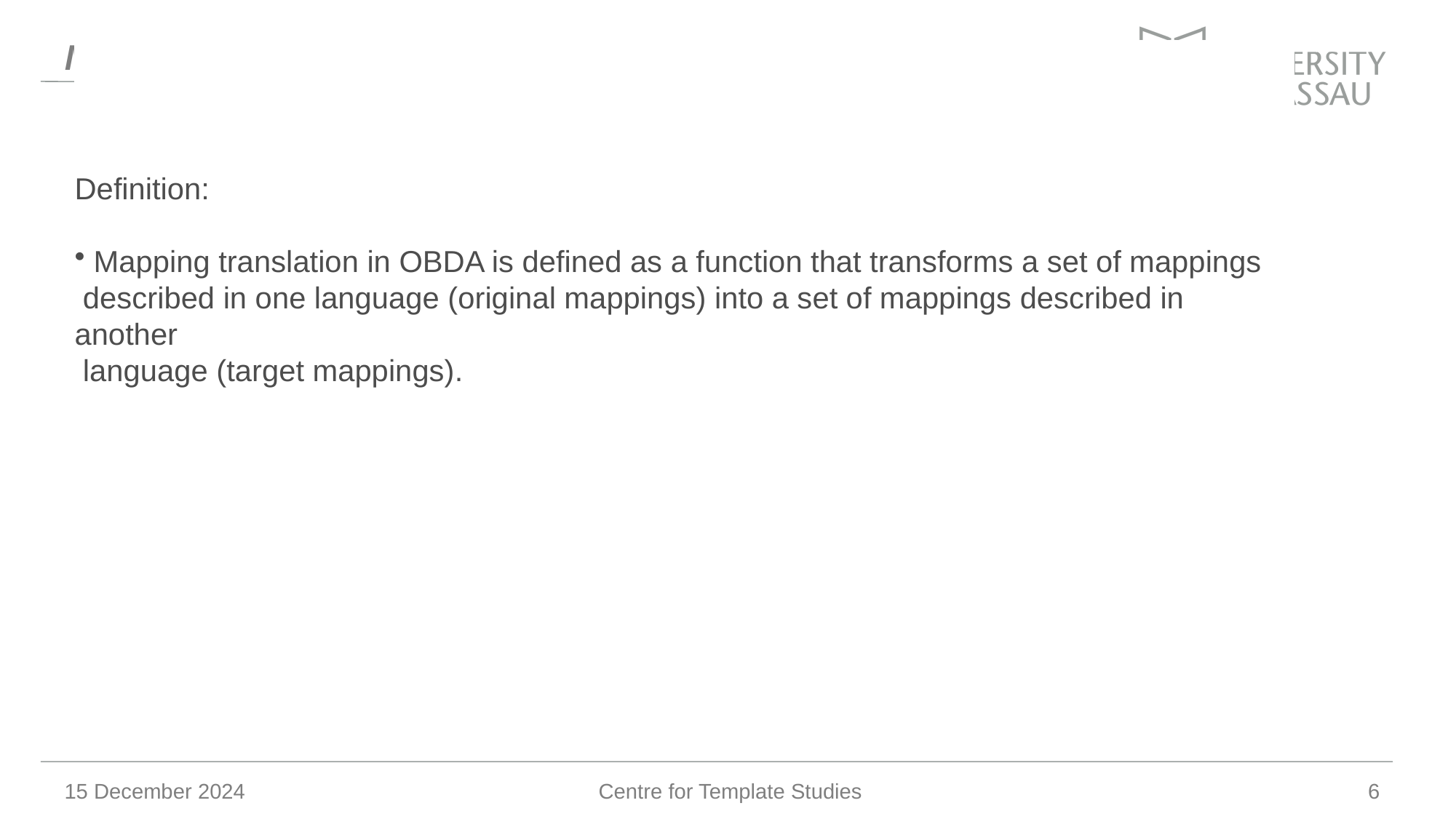

# Mapping Translation in OBDA

Definition:

 Mapping translation in OBDA is defined as a function that transforms a set of mappings
 described in one language (original mappings) into a set of mappings described in another
 language (target mappings)​​.

15 December 2024
Centre for Template Studies
6